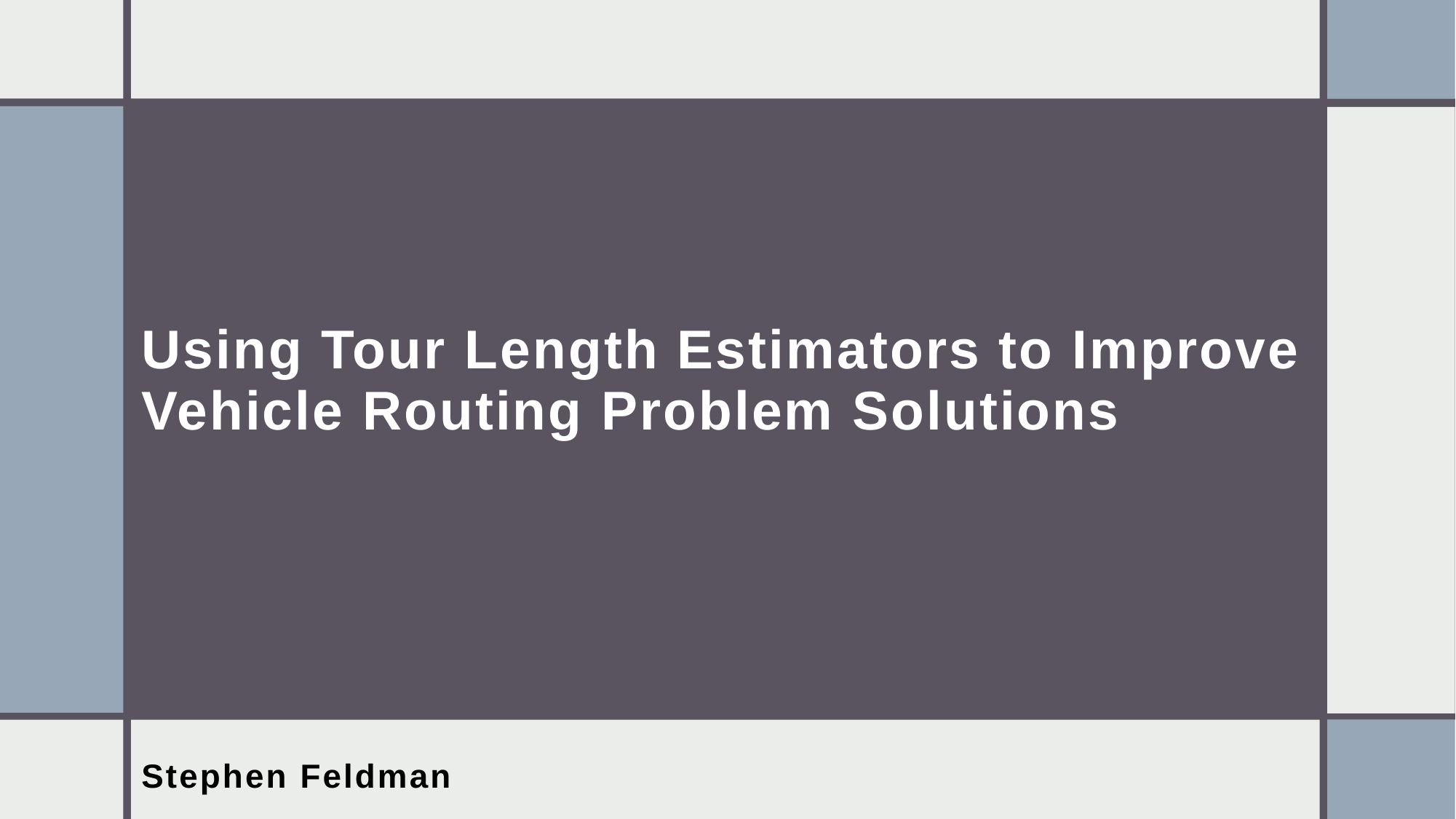

# Using Tour Length Estimators to Improve Vehicle Routing Problem Solutions
Stephen Feldman